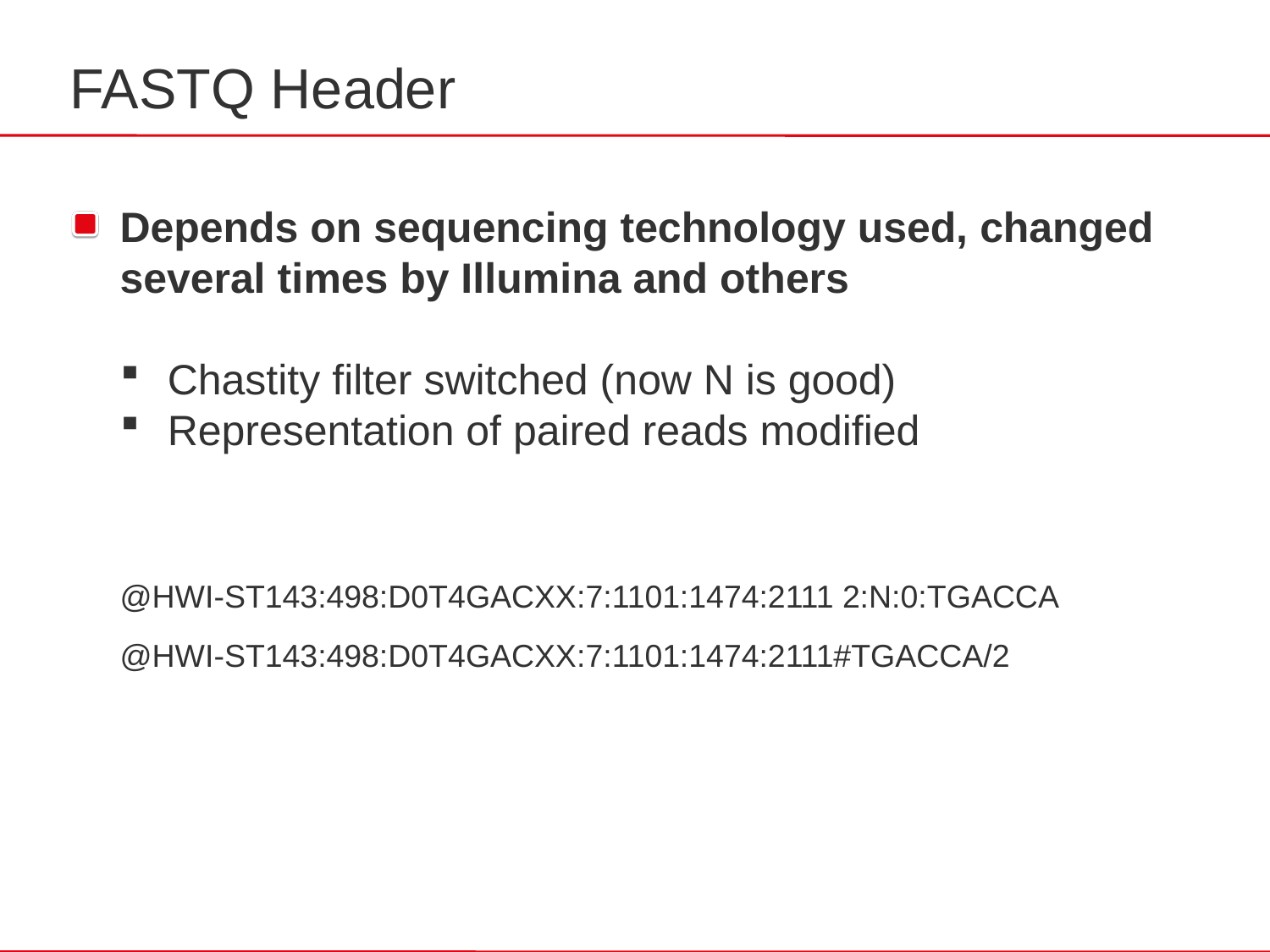

FASTQ Header
Depends on sequencing technology used, changed several times by Illumina and others

Chastity filter switched (now N is good)
Representation of paired reads modified

@HWI-ST143:498:D0T4GACXX:7:1101:1474:2111 2:N:0:TGACCA
@HWI-ST143:498:D0T4GACXX:7:1101:1474:2111#TGACCA/2